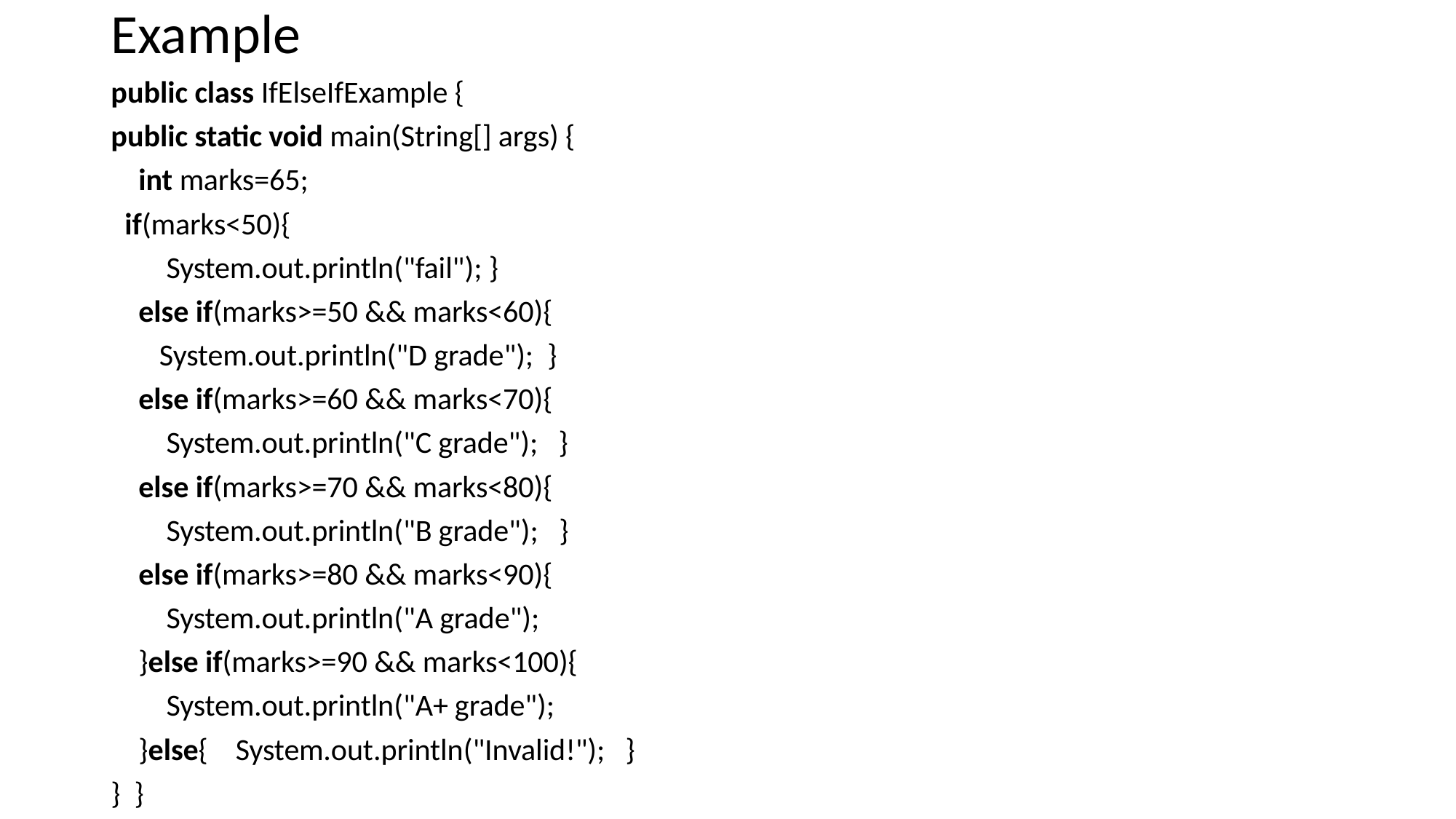

# Example
public class IfElseIfExample {
public static void main(String[] args) {
    int marks=65;
  if(marks<50){
        System.out.println("fail"); }
    else if(marks>=50 && marks<60){
       System.out.println("D grade");  }
    else if(marks>=60 && marks<70){
        System.out.println("C grade");   }
    else if(marks>=70 && marks<80){
        System.out.println("B grade");   }
    else if(marks>=80 && marks<90){
        System.out.println("A grade");
    }else if(marks>=90 && marks<100){
        System.out.println("A+ grade");
    }else{    System.out.println("Invalid!");   }
}  }